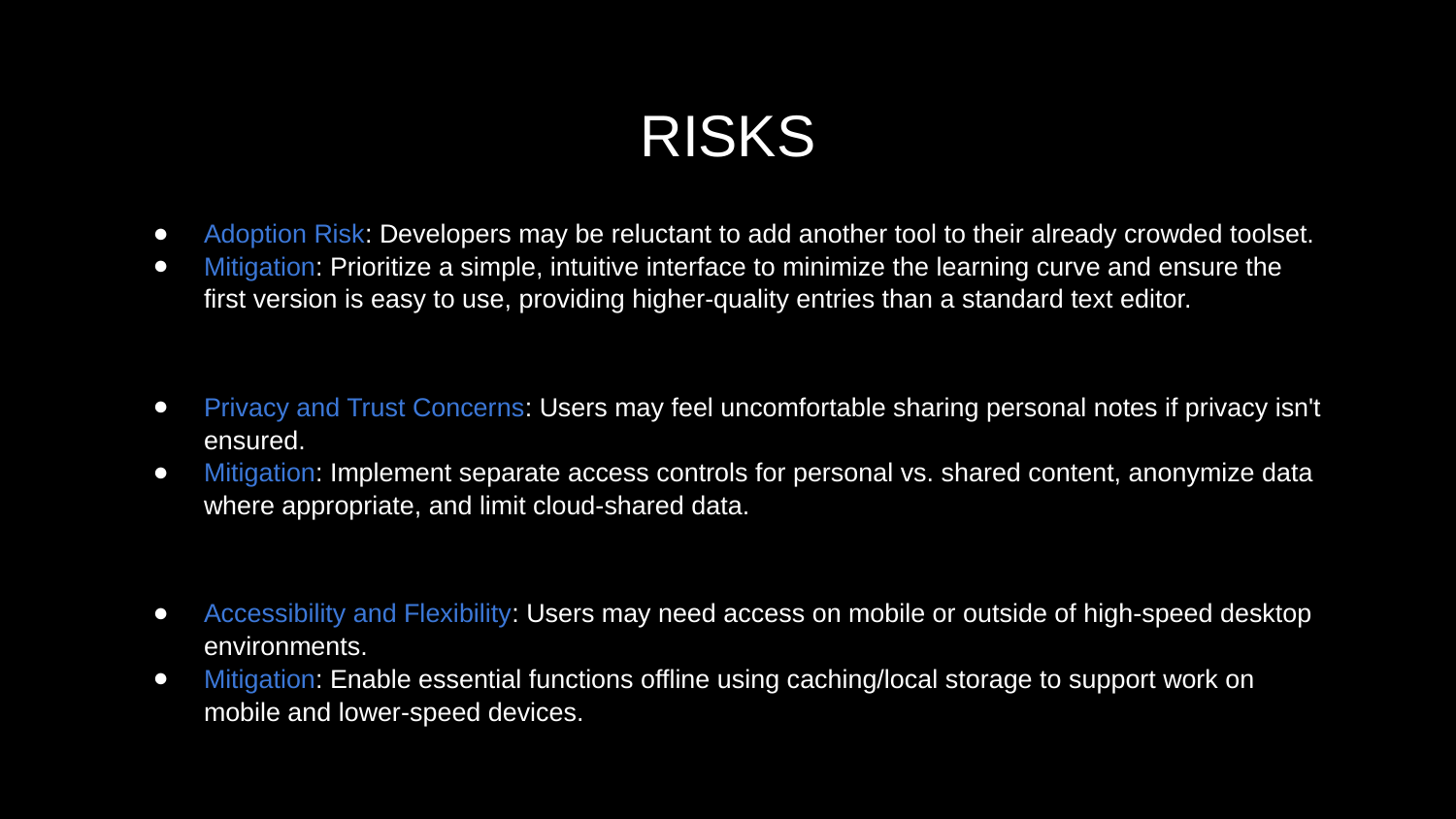

RISKS
Adoption Risk: Developers may be reluctant to add another tool to their already crowded toolset.
Mitigation: Prioritize a simple, intuitive interface to minimize the learning curve and ensure the first version is easy to use, providing higher-quality entries than a standard text editor.

Privacy and Trust Concerns: Users may feel uncomfortable sharing personal notes if privacy isn't ensured.
Mitigation: Implement separate access controls for personal vs. shared content, anonymize data where appropriate, and limit cloud-shared data.

Accessibility and Flexibility: Users may need access on mobile or outside of high-speed desktop environments.
Mitigation: Enable essential functions offline using caching/local storage to support work on mobile and lower-speed devices.